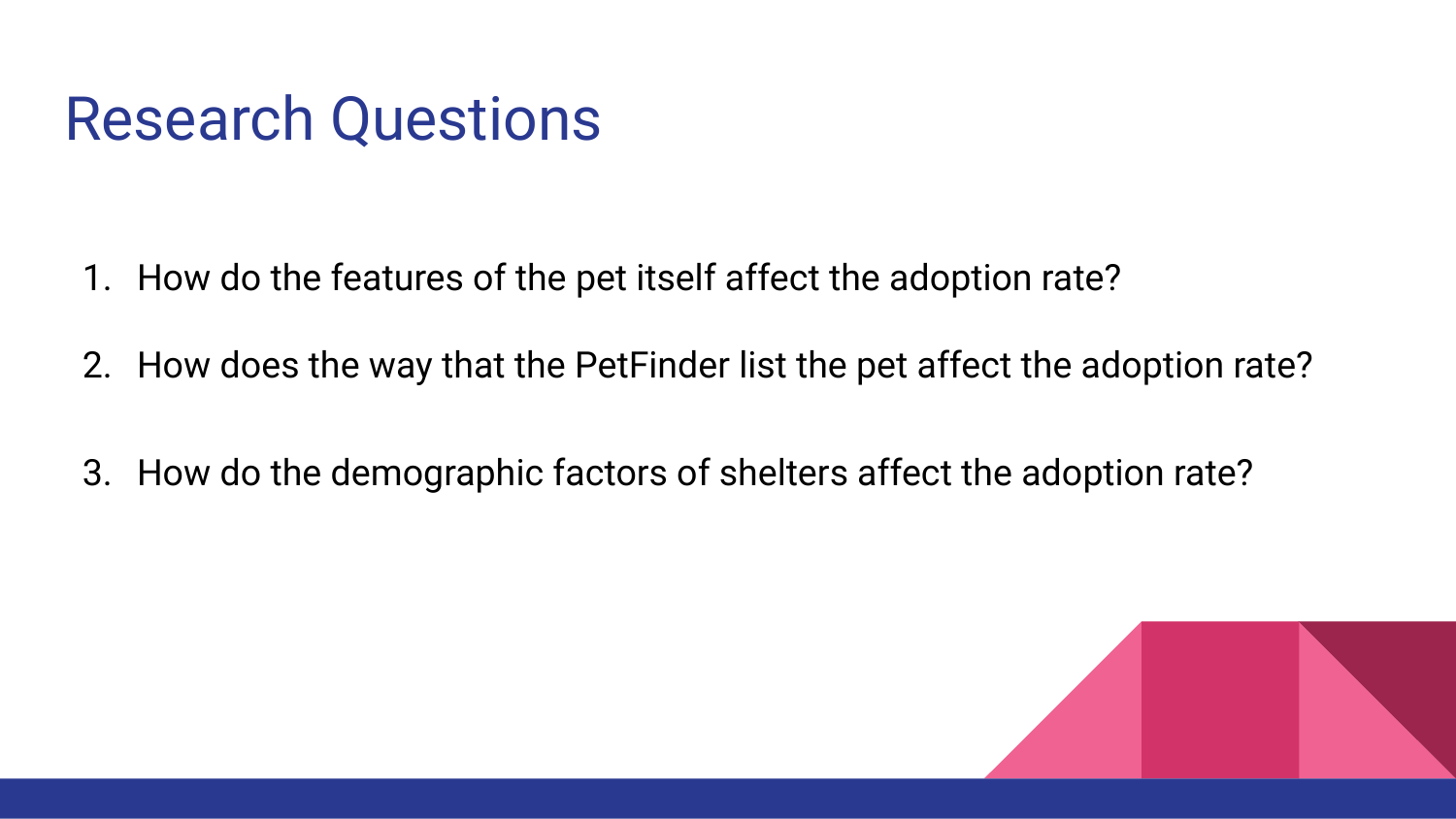

# Research Questions
How do the features of the pet itself affect the adoption rate?
How does the way that the PetFinder list the pet affect the adoption rate?
How do the demographic factors of shelters affect the adoption rate?